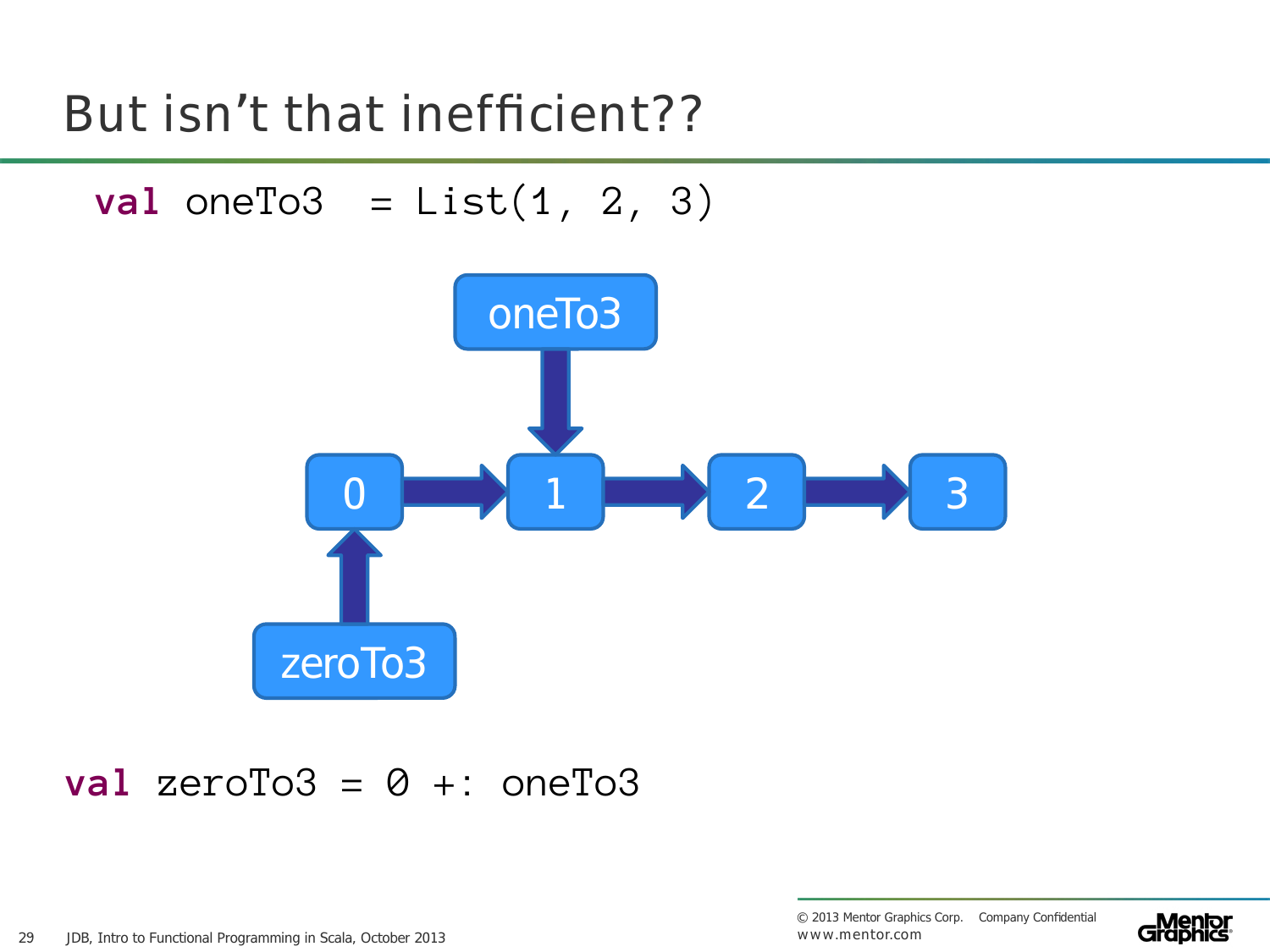

# But isn’t that inefficient??
val oneTo3  = List(1, 2, 3)
oneTo3

0
1
2
3

zeroTo3
val zeroTo3 = 0 +: oneTo3
JDB, Intro to Functional Programming in Scala, October 2013
29